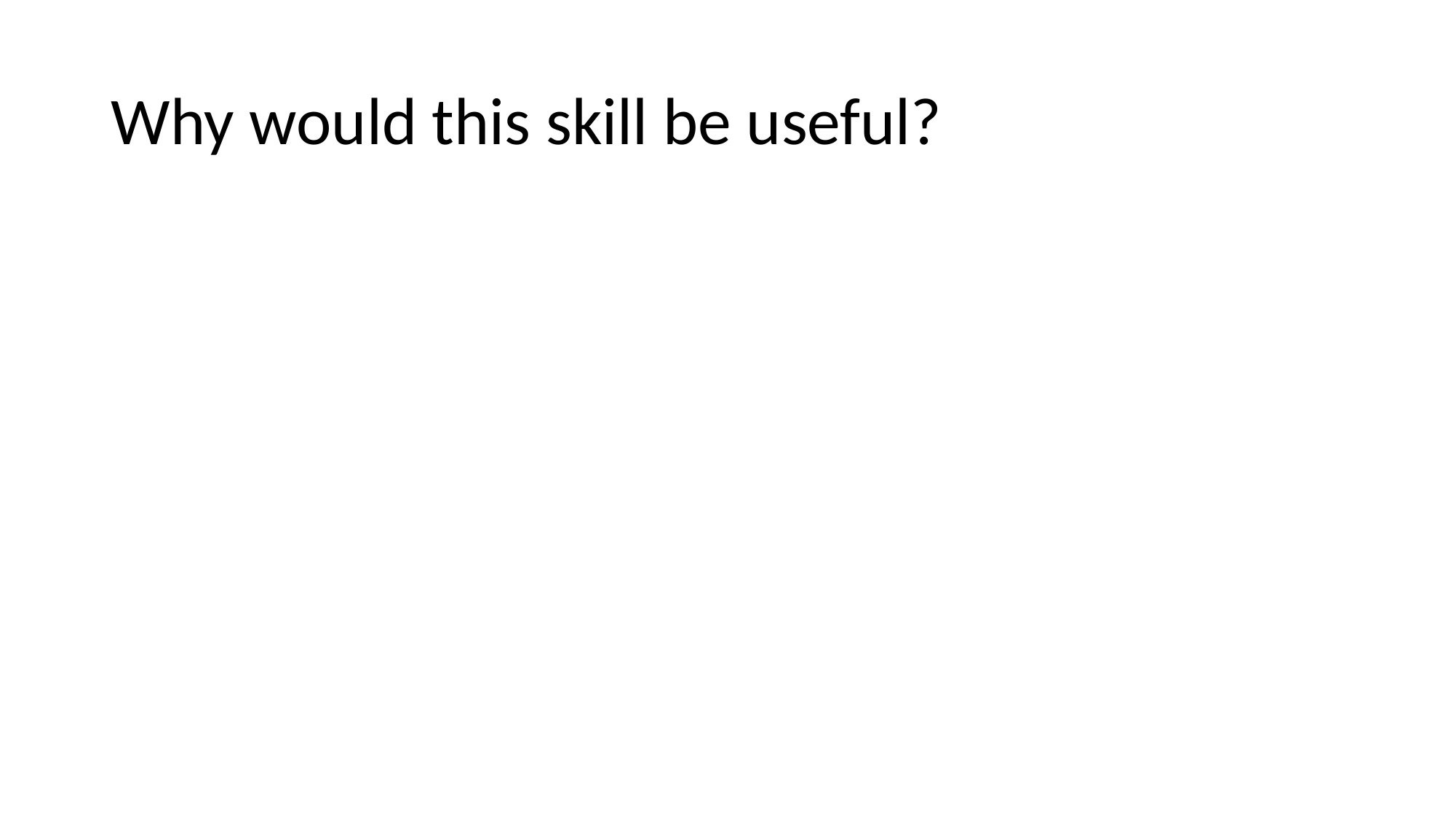

# Why would this skill be useful?